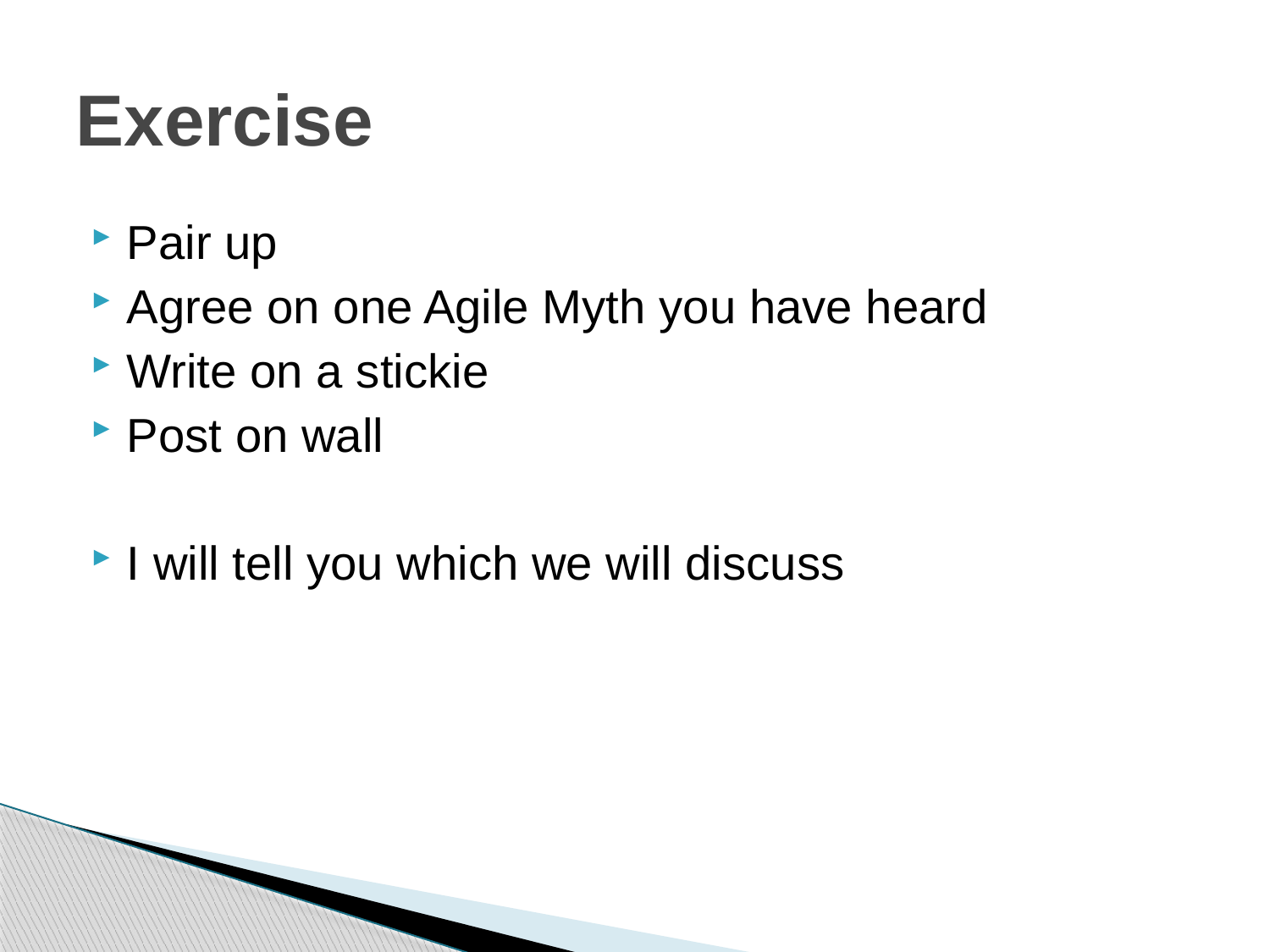

# Exercise
Pair up
Agree on one Agile Myth you have heard
Write on a stickie
Post on wall

I will tell you which we will discuss